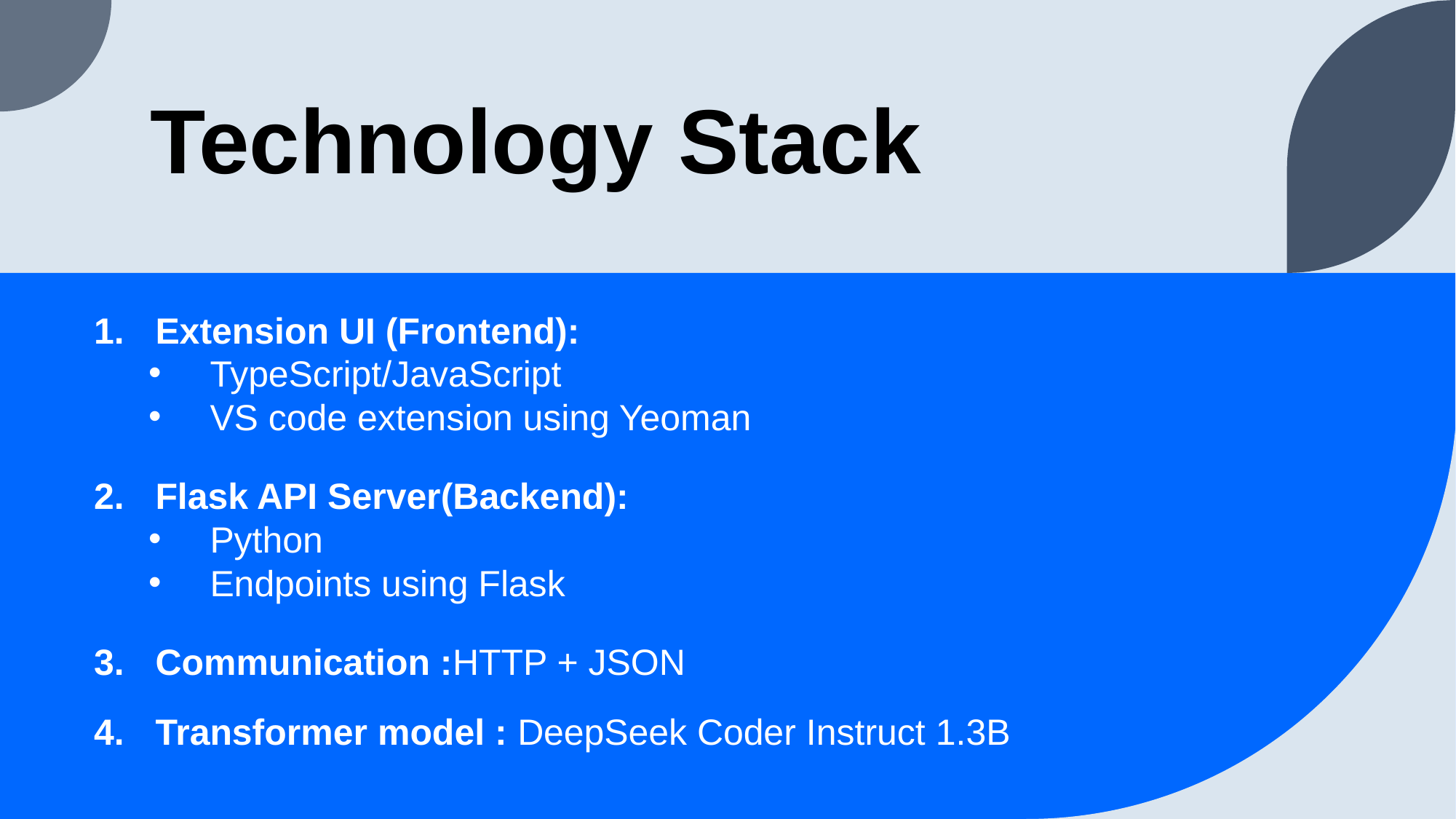

# Technology Stack
Extension UI (Frontend):
TypeScript/JavaScript
VS code extension using Yeoman

Flask API Server(Backend):
Python
Endpoints using Flask

Communication :HTTP + JSON

Transformer model : DeepSeek Coder Instruct 1.3B